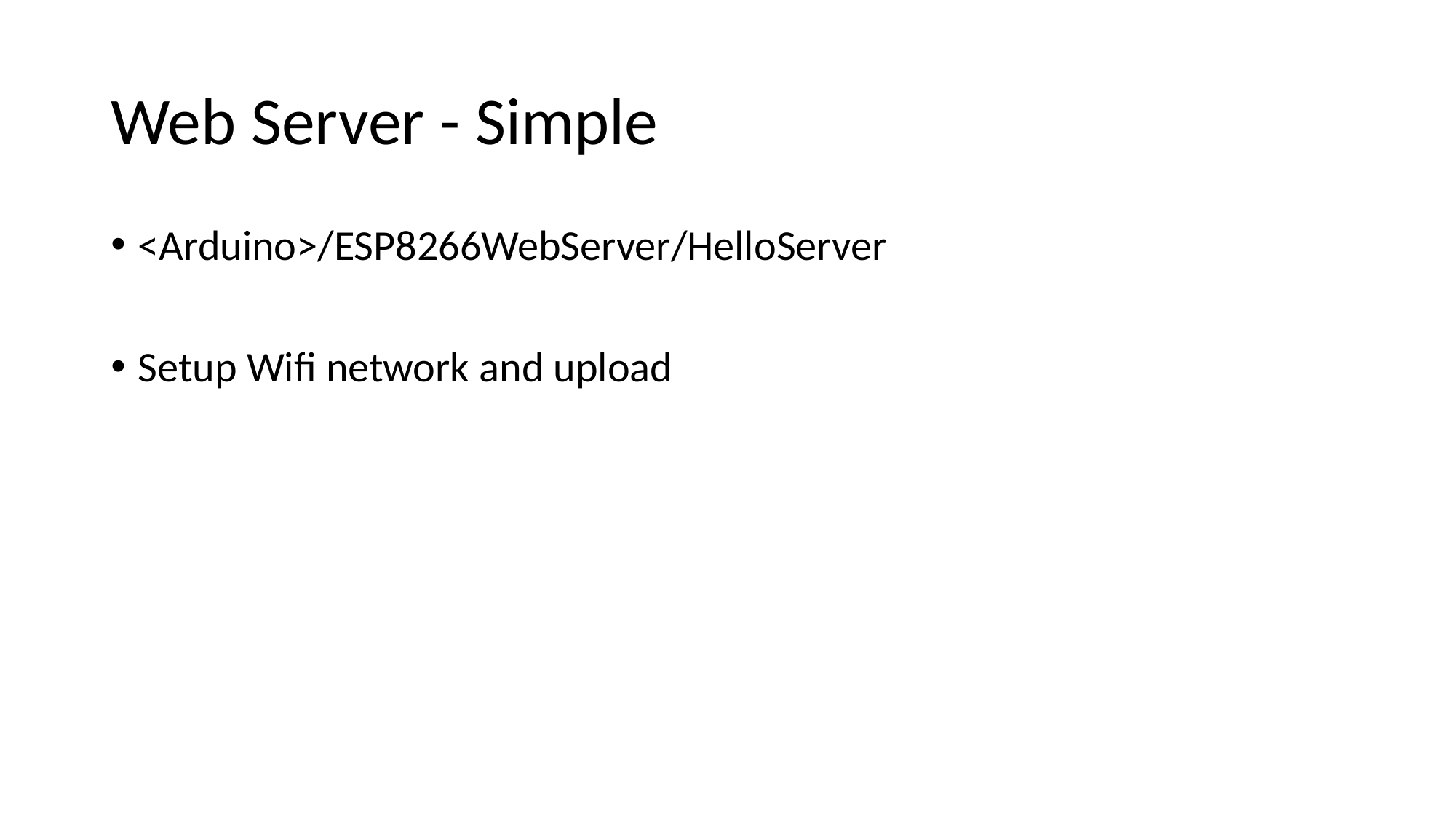

# Web Server - Simple
<Arduino>/ESP8266WebServer/HelloServer

Setup Wifi network and upload